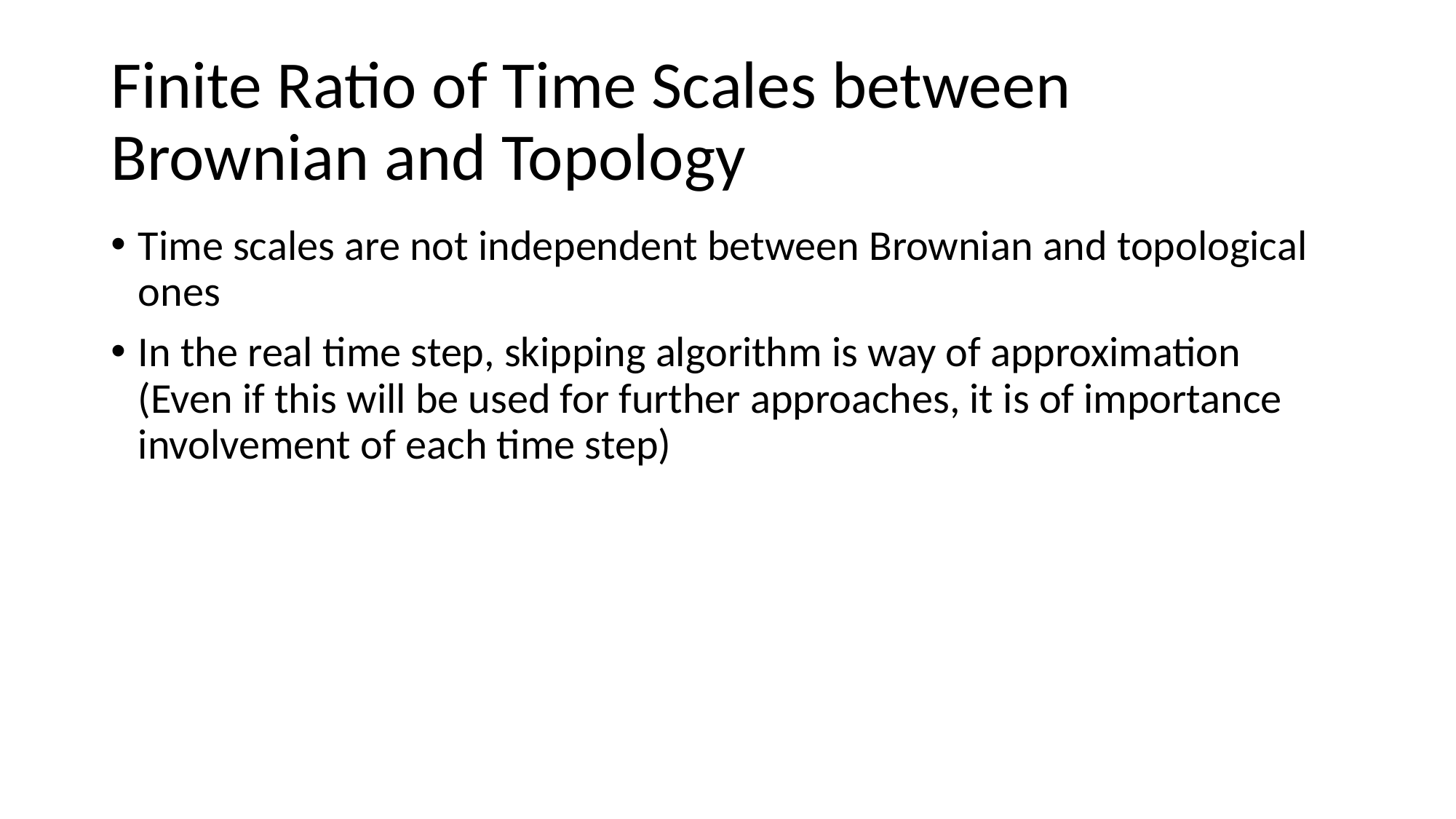

# Finite Ratio of Time Scales between Brownian and Topology
Time scales are not independent between Brownian and topological ones
In the real time step, skipping algorithm is way of approximation (Even if this will be used for further approaches, it is of importance involvement of each time step)